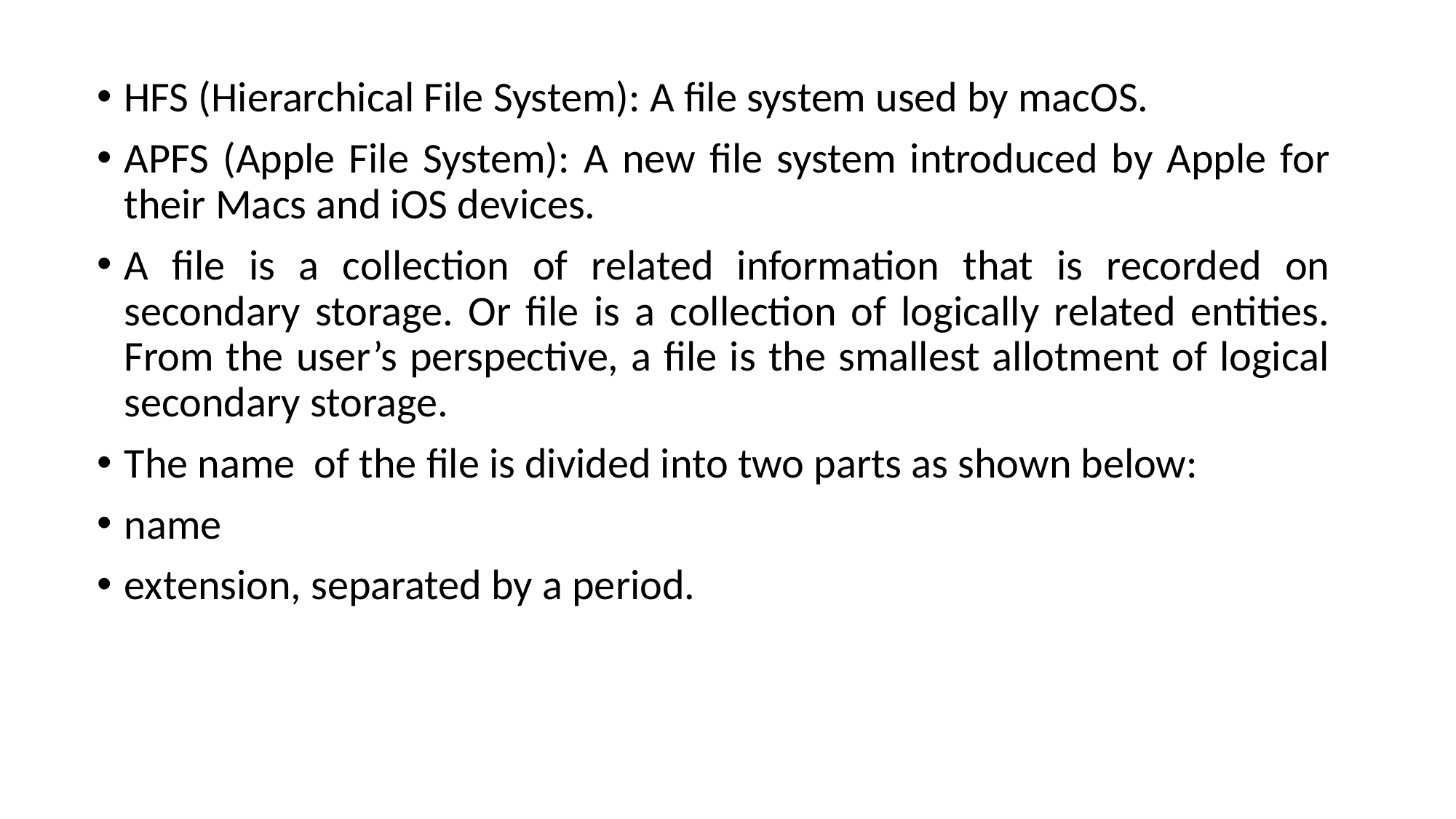

HFS (Hierarchical File System): A file system used by macOS.
APFS (Apple File System): A new file system introduced by Apple for their Macs and iOS devices.
A file is a collection of related information that is recorded on secondary storage. Or file is a collection of logically related entities. From the user’s perspective, a file is the smallest allotment of logical secondary storage.
The name  of the file is divided into two parts as shown below:
name
extension, separated by a period.